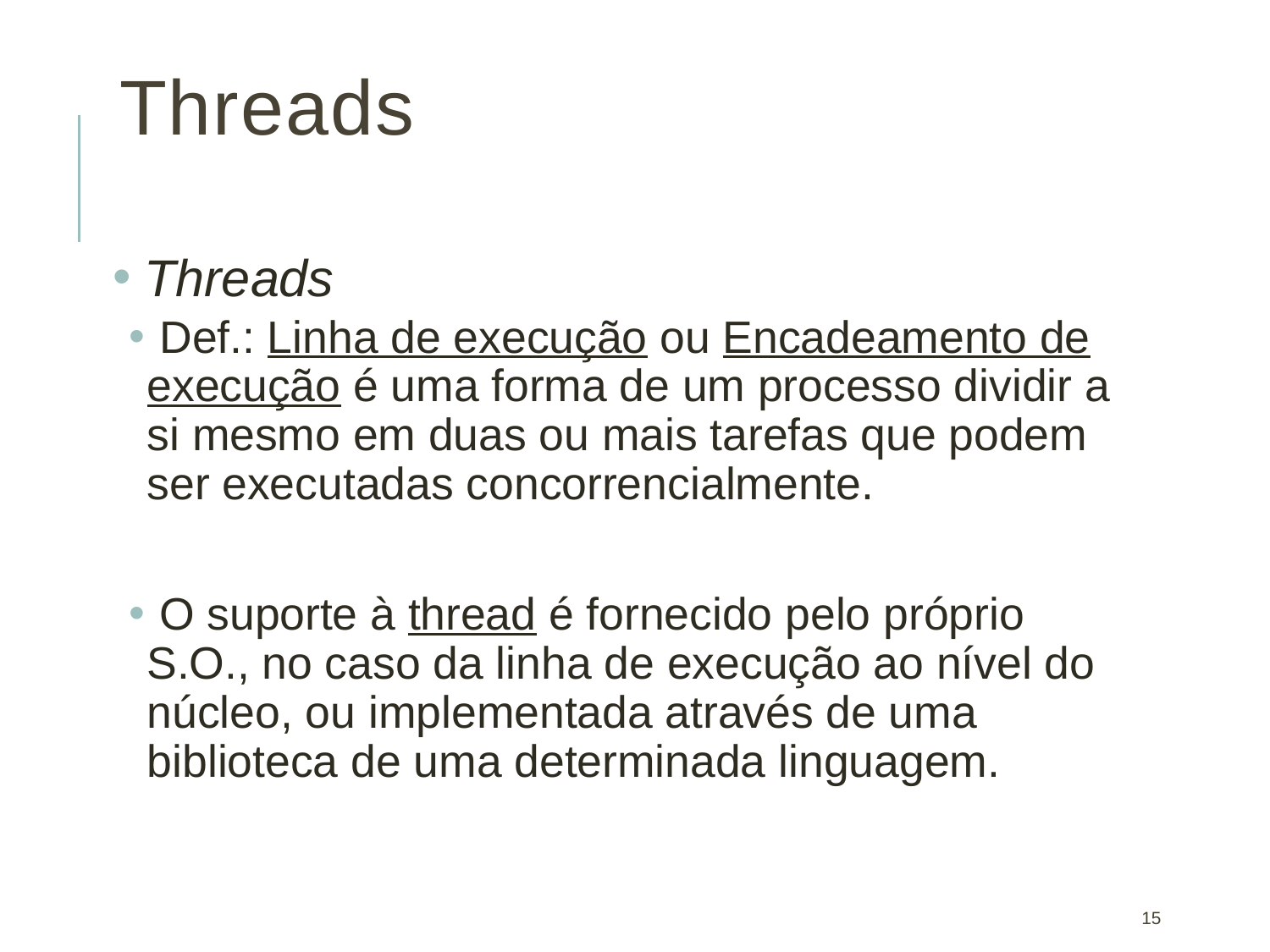

# Threads
 Threads
 Def.: Linha de execução ou Encadeamento de execução é uma forma de um processo dividir a si mesmo em duas ou mais tarefas que podem ser executadas concorrencialmente.

 O suporte à thread é fornecido pelo próprio S.O., no caso da linha de execução ao nível do núcleo, ou implementada através de uma biblioteca de uma determinada linguagem.

15